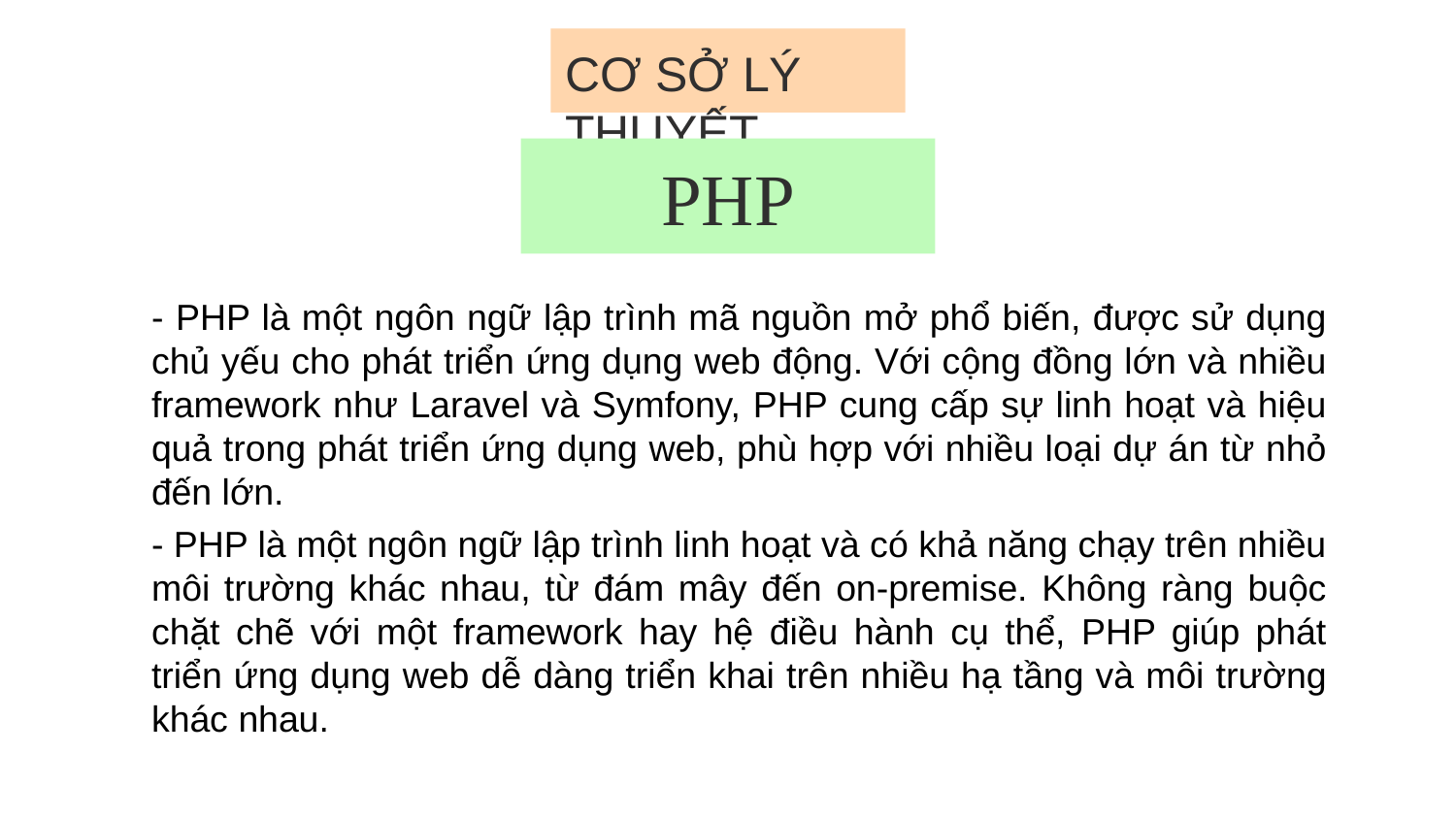

# CƠ SỞ LÝ THUYẾT
PHP
- PHP là một ngôn ngữ lập trình mã nguồn mở phổ biến, được sử dụng chủ yếu cho phát triển ứng dụng web động. Với cộng đồng lớn và nhiều framework như Laravel và Symfony, PHP cung cấp sự linh hoạt và hiệu quả trong phát triển ứng dụng web, phù hợp với nhiều loại dự án từ nhỏ đến lớn.
- PHP là một ngôn ngữ lập trình linh hoạt và có khả năng chạy trên nhiều môi trường khác nhau, từ đám mây đến on-premise. Không ràng buộc chặt chẽ với một framework hay hệ điều hành cụ thể, PHP giúp phát triển ứng dụng web dễ dàng triển khai trên nhiều hạ tầng và môi trường khác nhau.